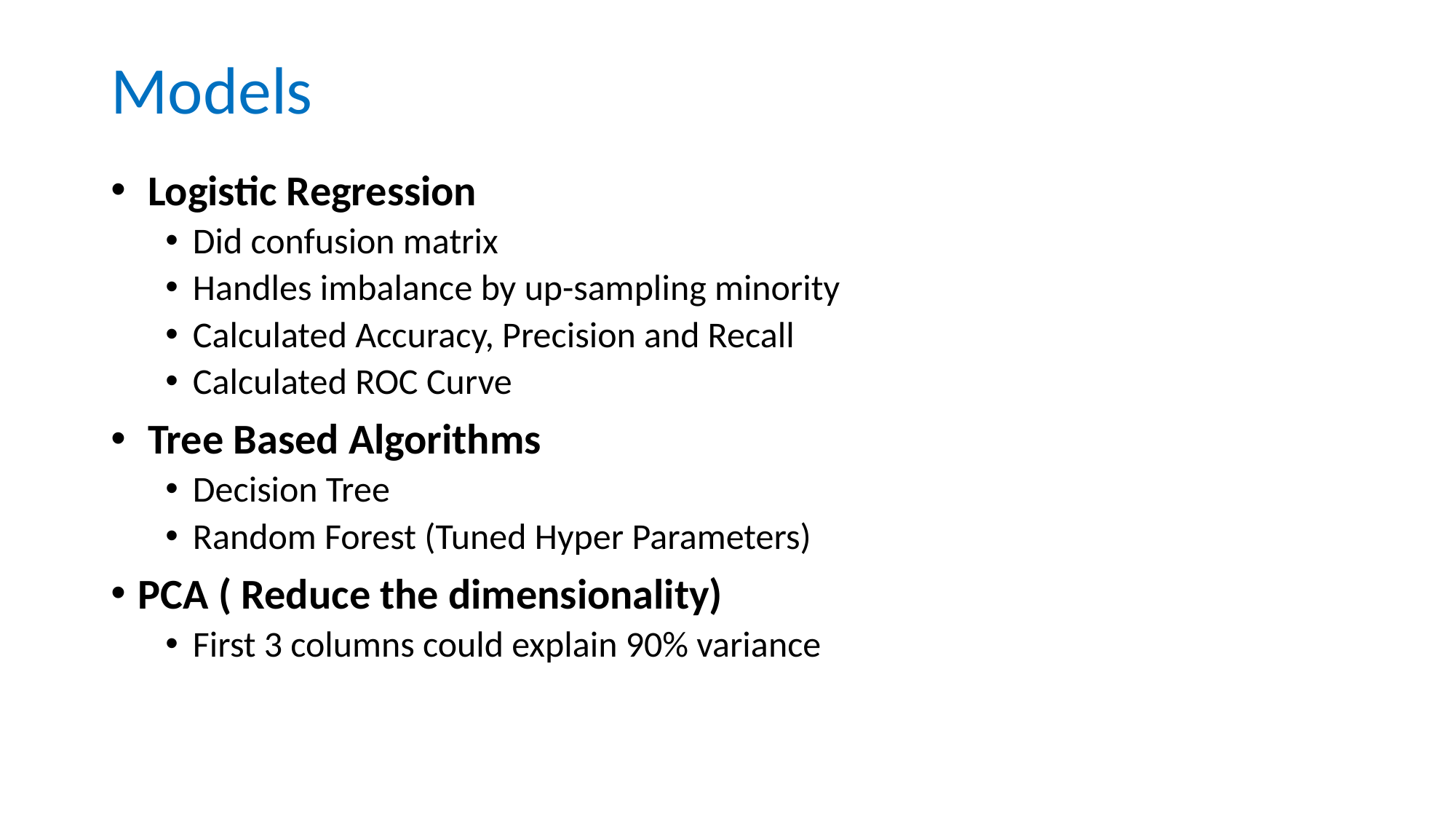

# Models
 Logistic Regression
Did confusion matrix
Handles imbalance by up-sampling minority
Calculated Accuracy, Precision and Recall
Calculated ROC Curve
 Tree Based Algorithms
Decision Tree
Random Forest (Tuned Hyper Parameters)
PCA ( Reduce the dimensionality)
First 3 columns could explain 90% variance